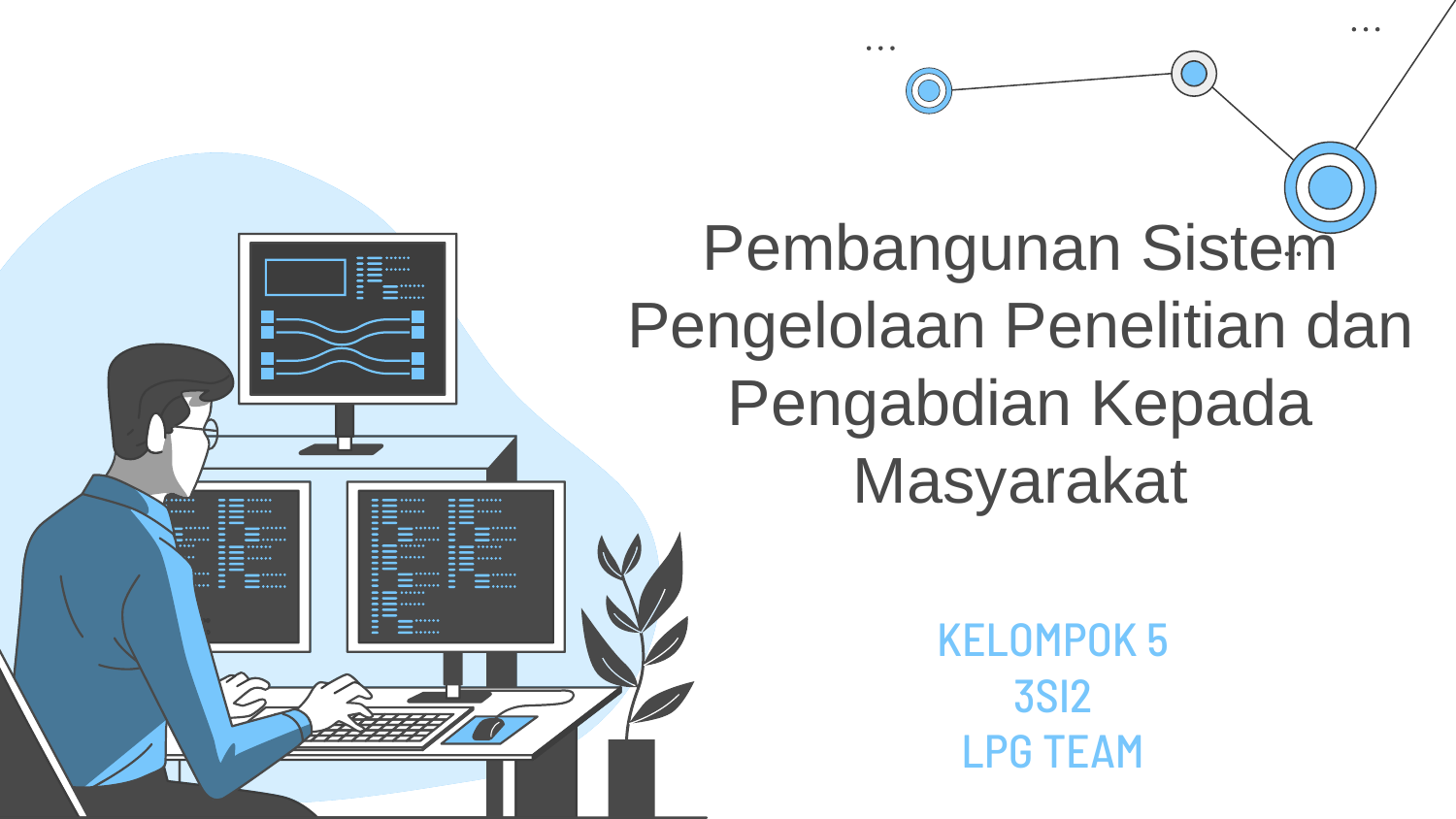

# Pembangunan Sistem Pengelolaan Penelitian dan Pengabdian Kepada Masyarakat
KELOMPOK 5
3SI2
LPG TEAM